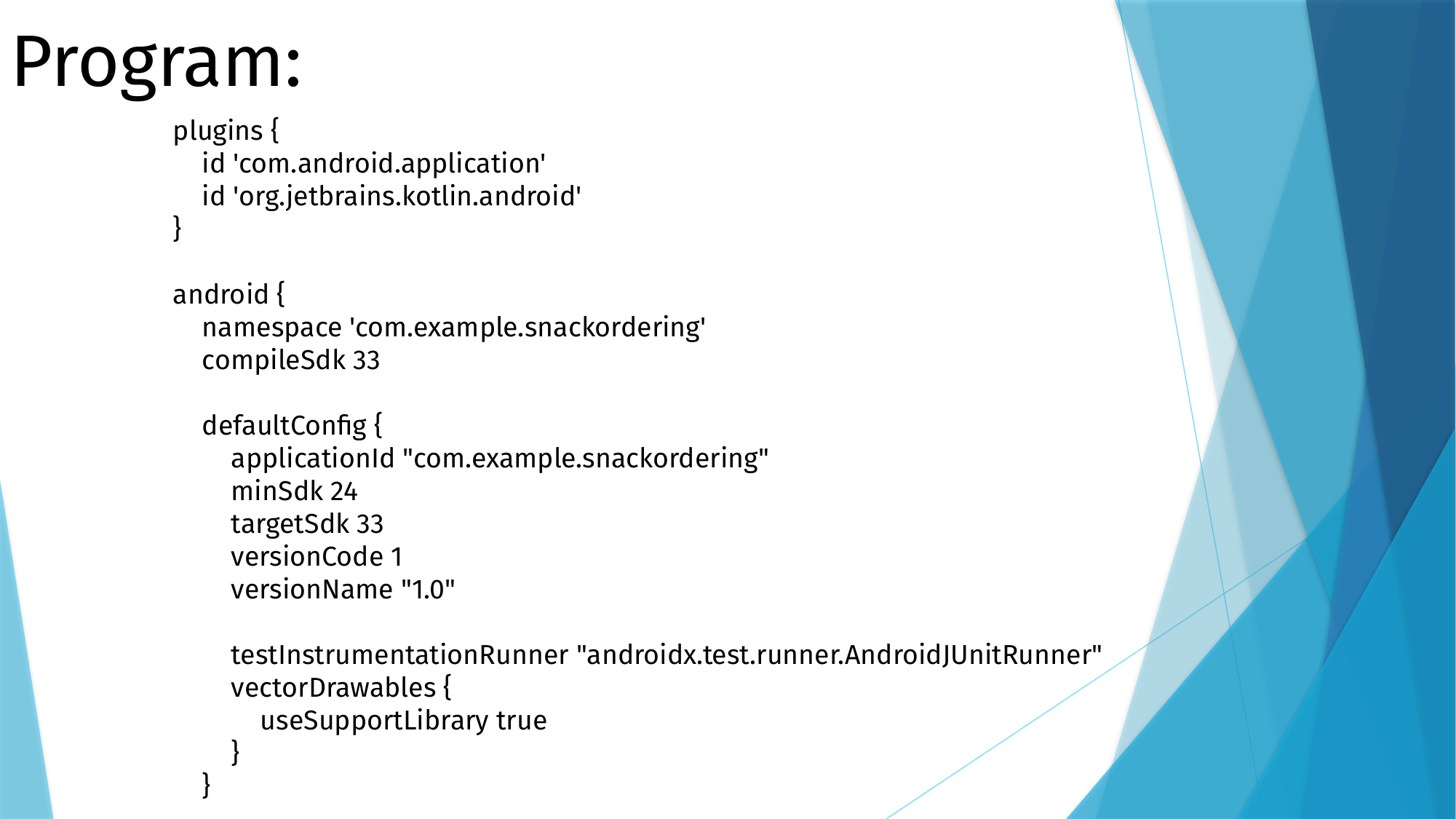

Program:
plugins {
    id 'com.android.application'
    id 'org.jetbrains.kotlin.android'
}

android {
    namespace 'com.example.snackordering'
    compileSdk 33

    defaultConfig {
        applicationId "com.example.snackordering"
        minSdk 24
        targetSdk 33
        versionCode 1
        versionName "1.0"

        testInstrumentationRunner "androidx.test.runner.AndroidJUnitRunner"
        vectorDrawables {
            useSupportLibrary true
        }
    }